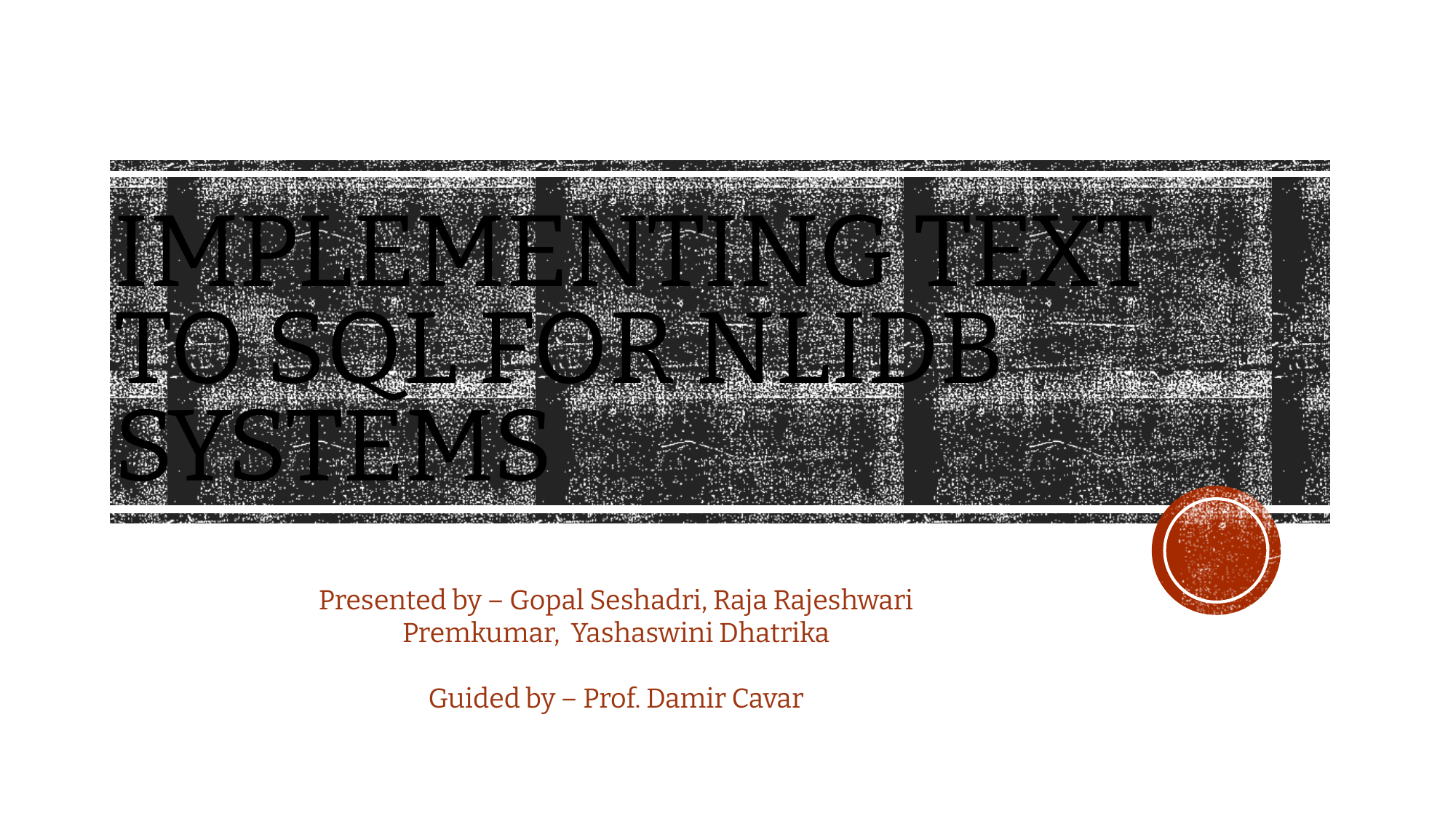

# Implementing text to sql for NLIDB Systems
Presented by – Gopal Seshadri, Raja Rajeshwari Premkumar,  Yashaswini Dhatrika

Guided by – Prof. Damir Cavar